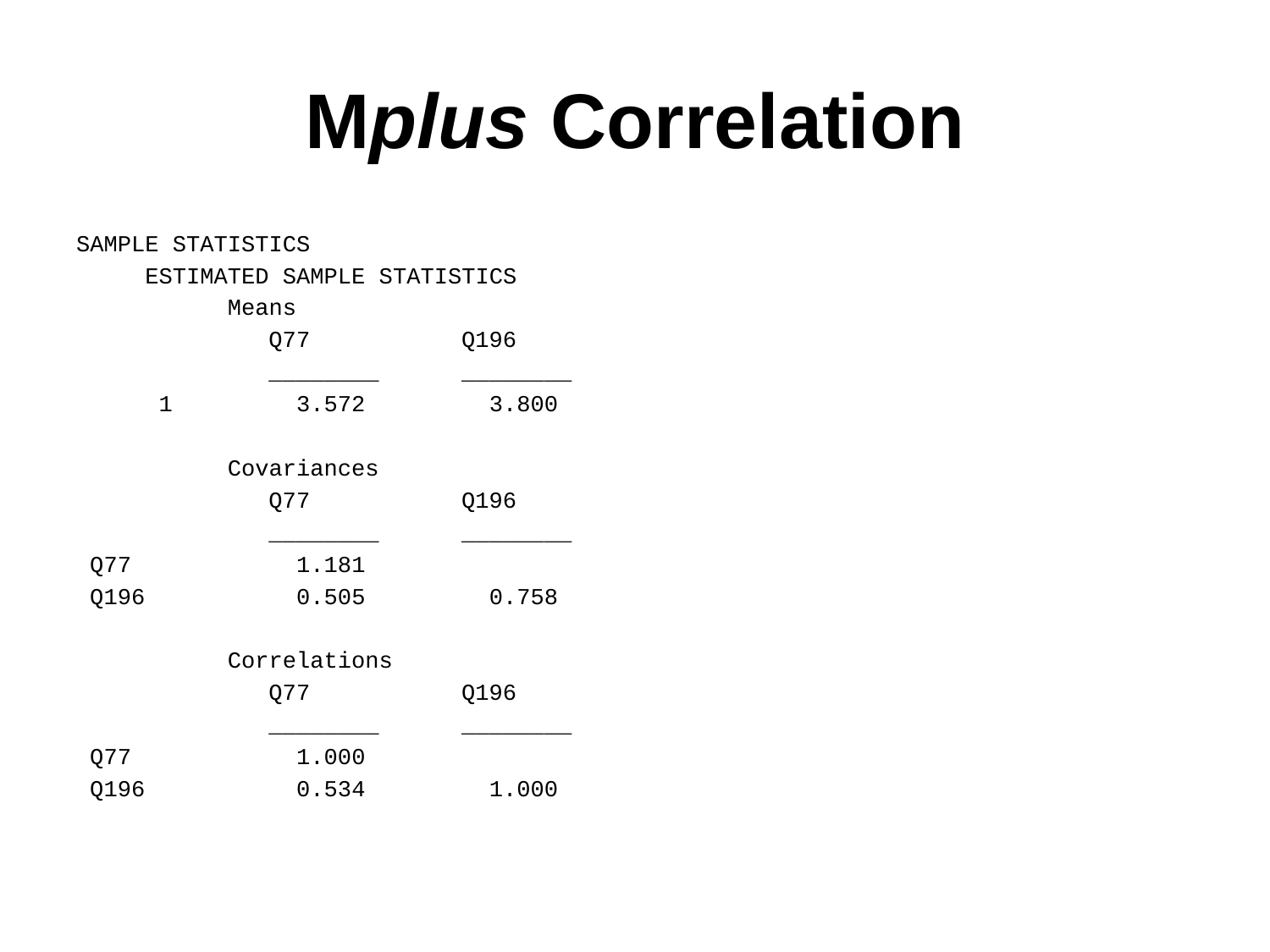

# Mplus Correlation
SAMPLE STATISTICS
     ESTIMATED SAMPLE STATISTICS
           Means
              Q77           Q196
              ________      ________
      1         3.572         3.800

           Covariances
              Q77           Q196
              ________      ________
 Q77            1.181
 Q196           0.505         0.758

           Correlations
              Q77           Q196
              ________      ________
 Q77            1.000
 Q196           0.534         1.000